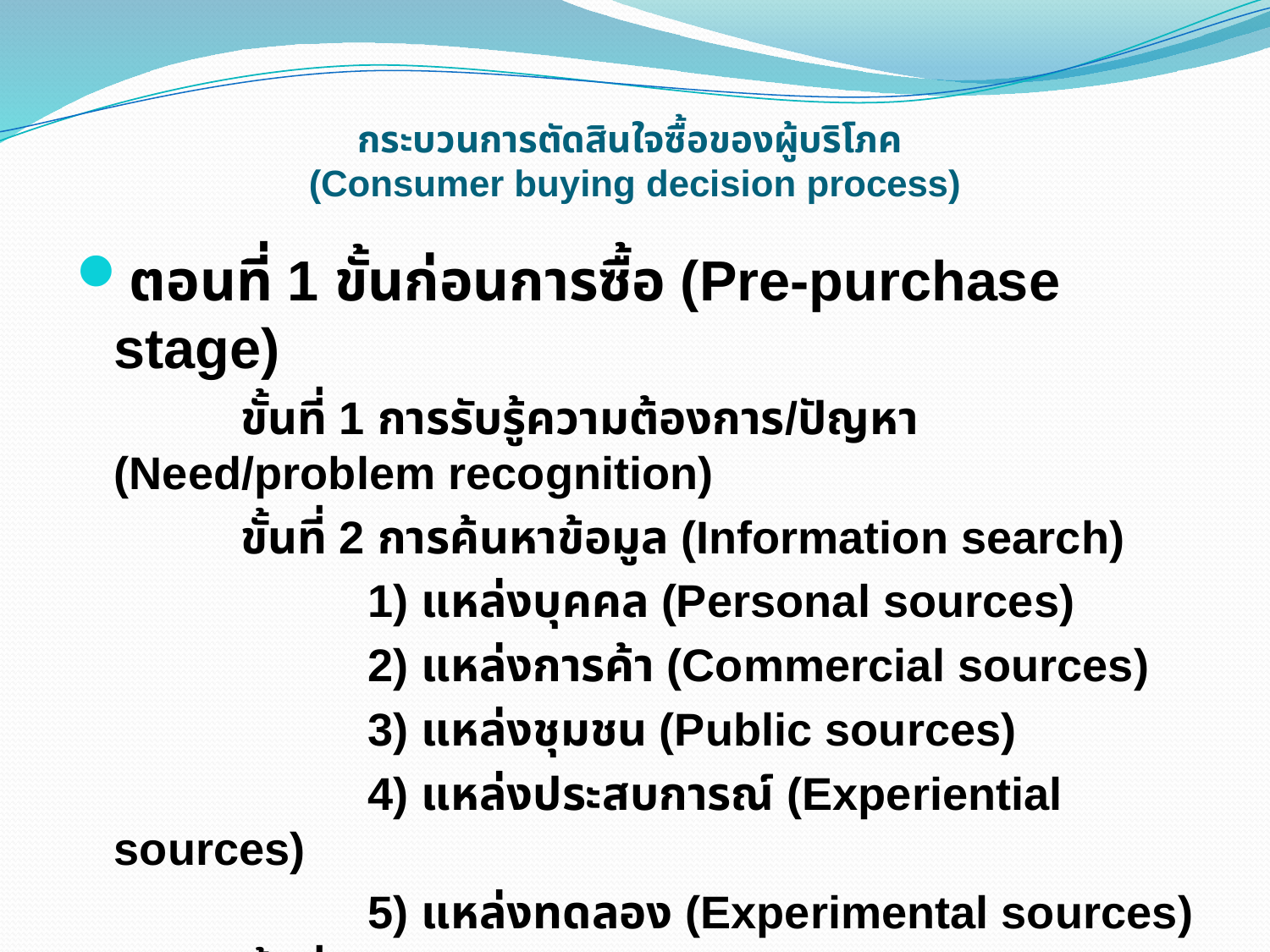

# กระบวนการตัดสินใจซื้อของผู้บริโภค (Consumer buying decision process)
ตอนที่ 1 ขั้นก่อนการซื้อ (Pre-purchase stage)
		ขั้นที่ 1 การรับรู้ความต้องการ/ปัญหา (Need/problem recognition)
		ขั้นที่ 2 การค้นหาข้อมูล (Information search)
			1) แหล่งบุคคล (Personal sources)
			2) แหล่งการค้า (Commercial sources)
			3) แหล่งชุมชน (Public sources)
 			4) แหล่งประสบการณ์ (Experiential sources)
			5) แหล่งทดลอง (Experimental sources)
		ขั้นที่ 3 การประเมินผลทางเลือก (Evaluation of alternatives)